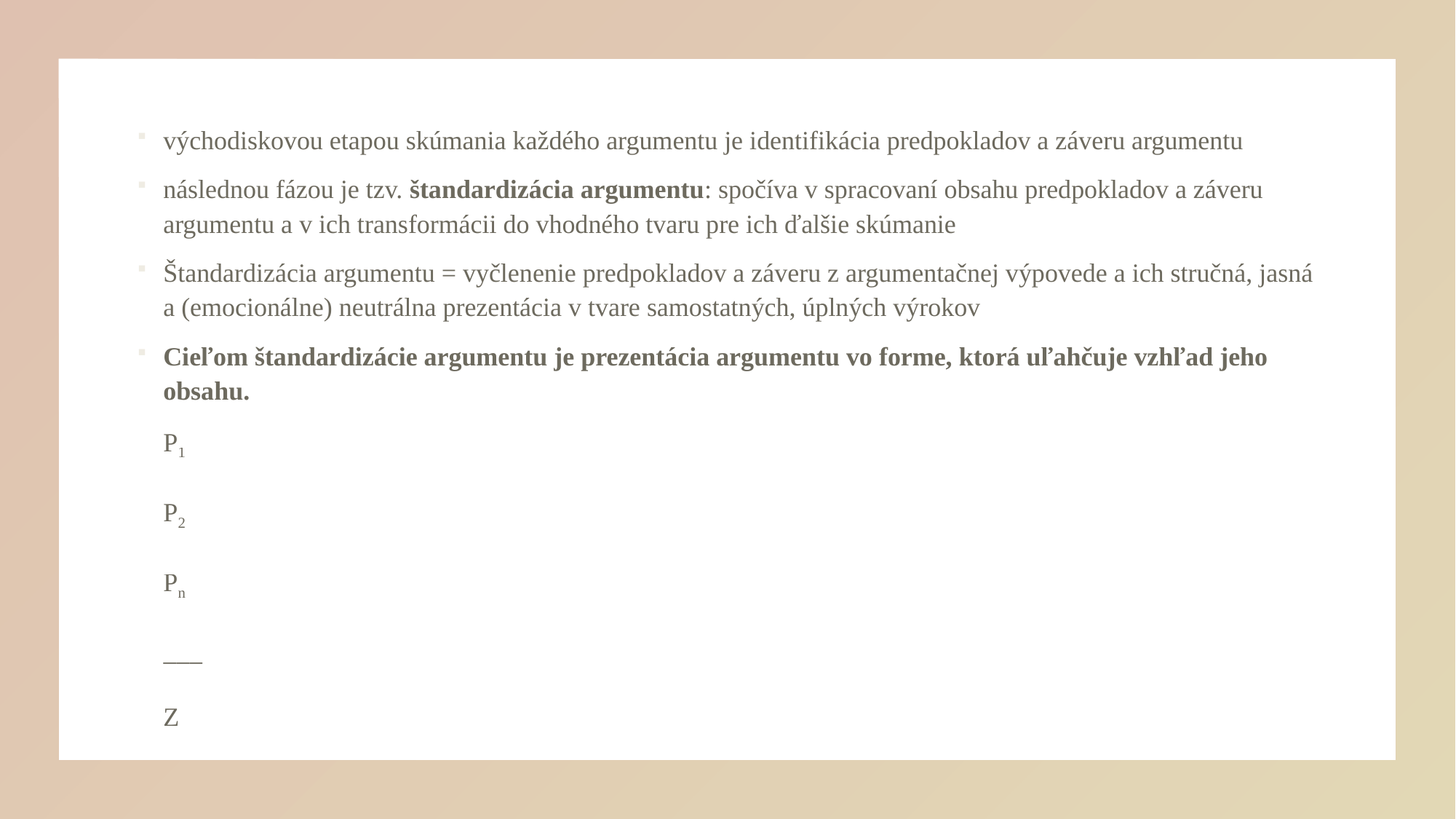

#
východiskovou etapou skúmania každého argumentu je identifikácia predpokladov a záveru argumentu
následnou fázou je tzv. štandardizácia argumentu: spočíva v spracovaní obsahu predpokladov a záveru argumentu a v ich transformácii do vhodného tvaru pre ich ďalšie skúmanie
Štandardizácia argumentu = vyčlenenie predpokladov a záveru z argumentačnej výpovede a ich stručná, jasná a (emocionálne) neutrálna prezentácia v tvare samostatných, úplných výrokov
Cieľom štandardizácie argumentu je prezentácia argumentu vo forme, ktorá uľahčuje vzhľad jeho obsahu.
P1
P2
Pn
___
Z